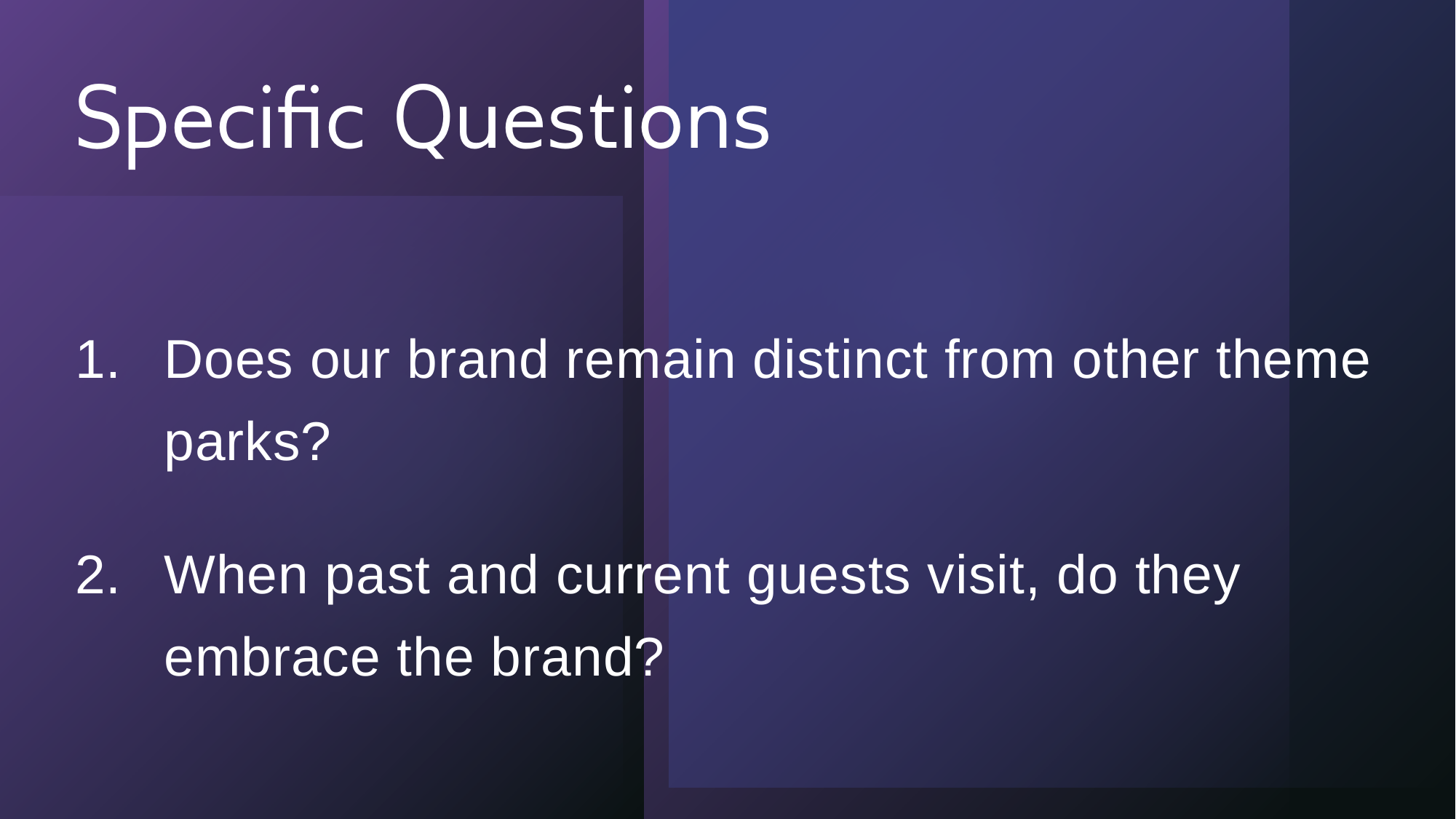

# Specific Questions
Does our brand remain distinct from other theme parks?
When past and current guests visit, do they embrace the brand?